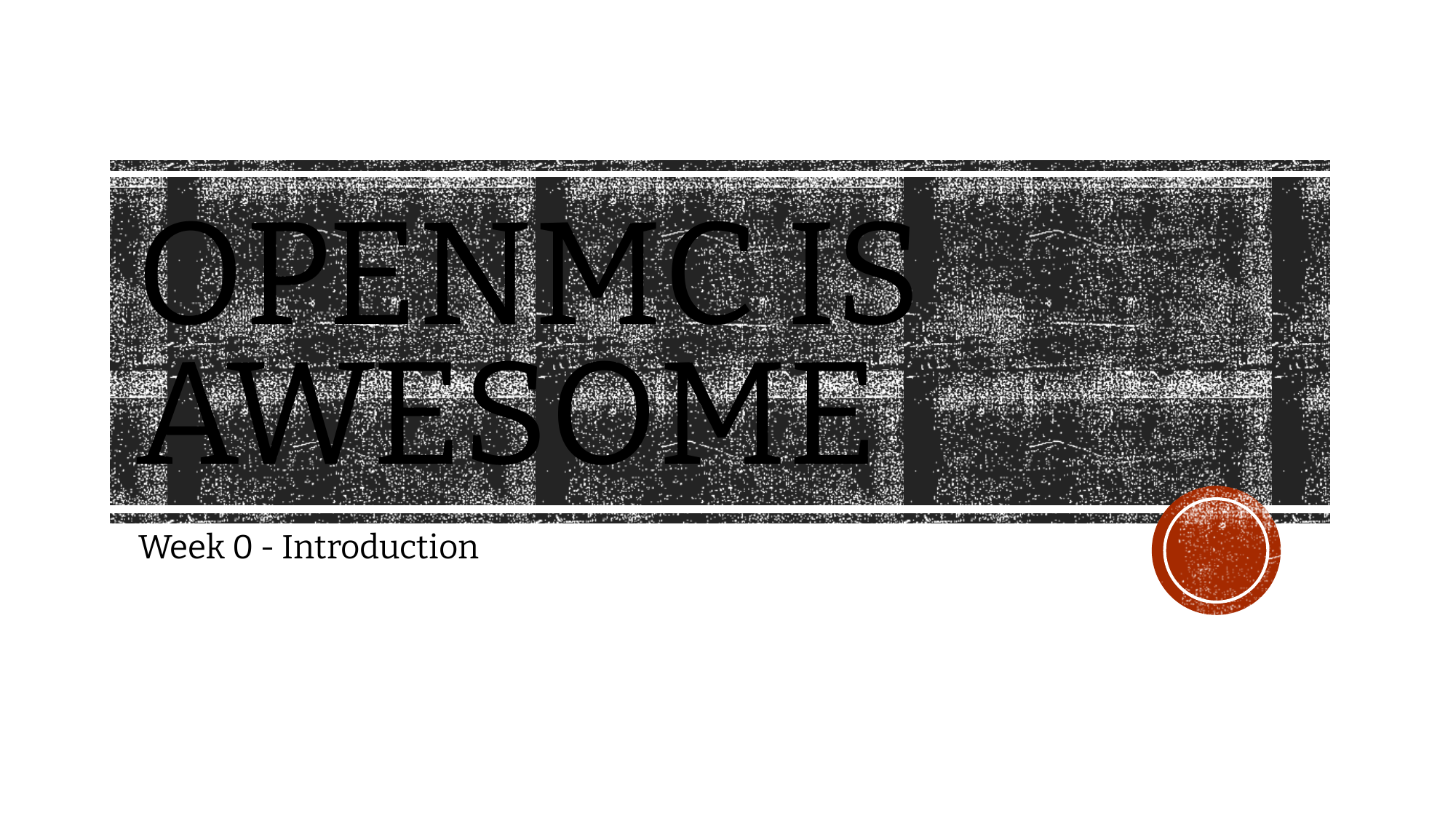

# OpenMC is awesome
Week 0 - Introduction